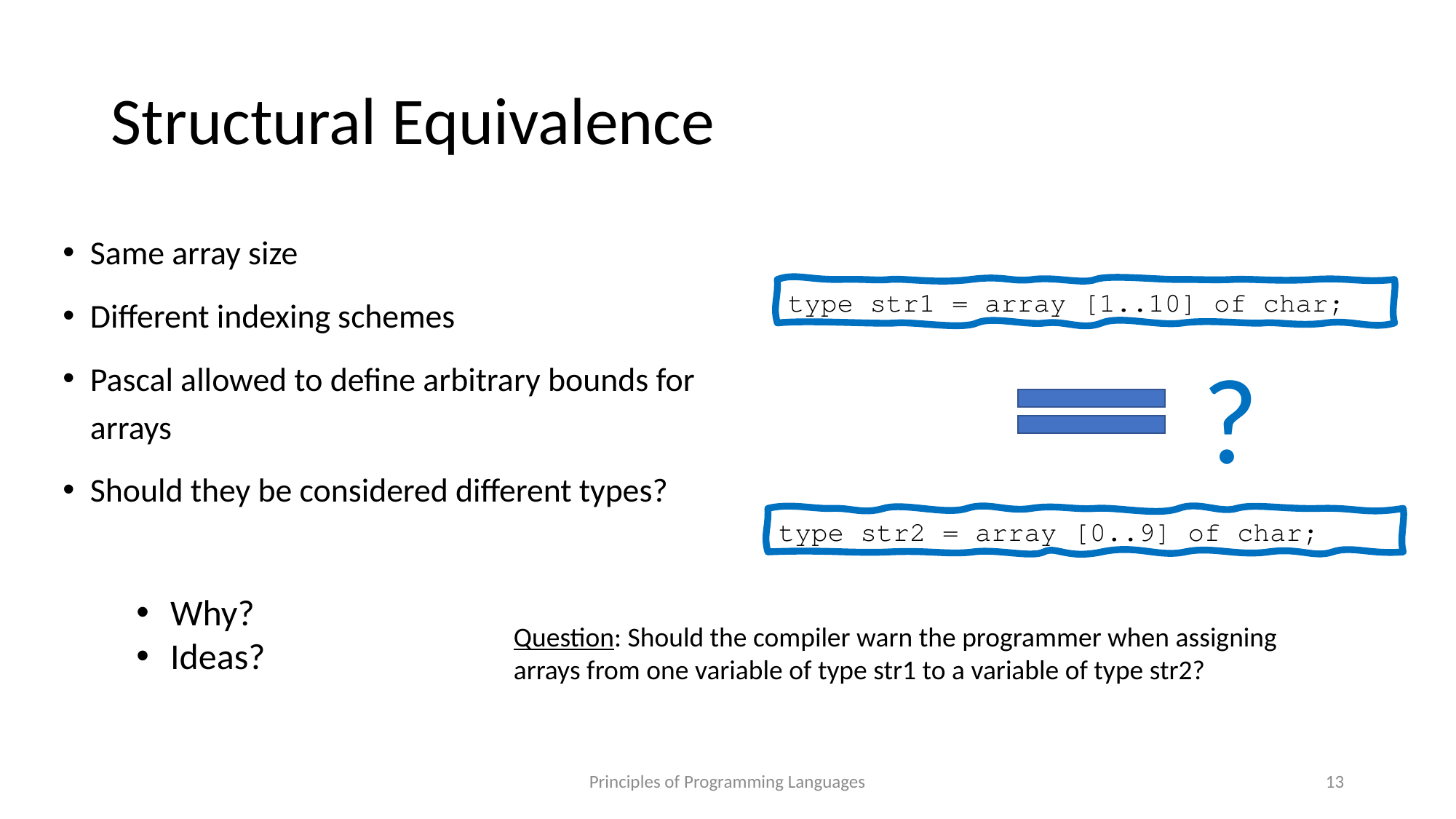

# Structural Equivalence
Same array size
Different indexing schemes
Pascal allowed to define arbitrary bounds for arrays
Should they be considered different types?
type str1 = array [1..10] of char;
?

type str2 = array [0..9] of char;
Why?
Ideas?
Question: Should the compiler warn the programmer when assigning arrays from one variable of type str1 to a variable of type str2?
Principles of Programming Languages
13